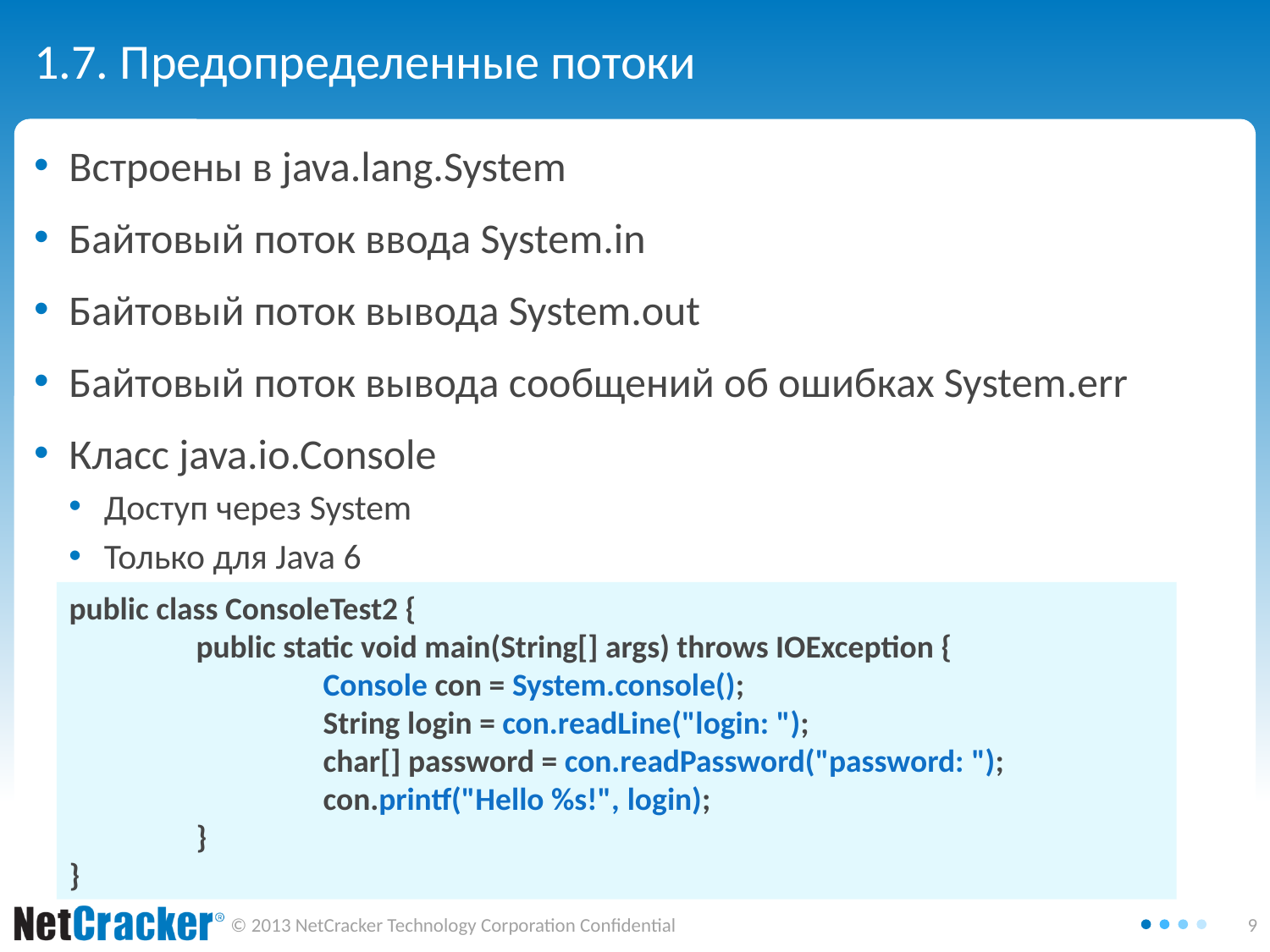

# 1.7. Предопределенные потоки
Встроены в java.lang.System
Байтовый поток ввода System.in
Байтовый поток вывода System.out
Байтовый поток вывода сообщений об ошибках System.err
Класс java.io.Console
Доступ через System
Только для Java 6
public class ConsoleTest2 {
	public static void main(String[] args) throws IOException {
		Console con = System.console();
		String login = con.readLine("login: ");
		char[] password = con.readPassword("password: ");
		con.printf("Hello %s!", login);
	}
}